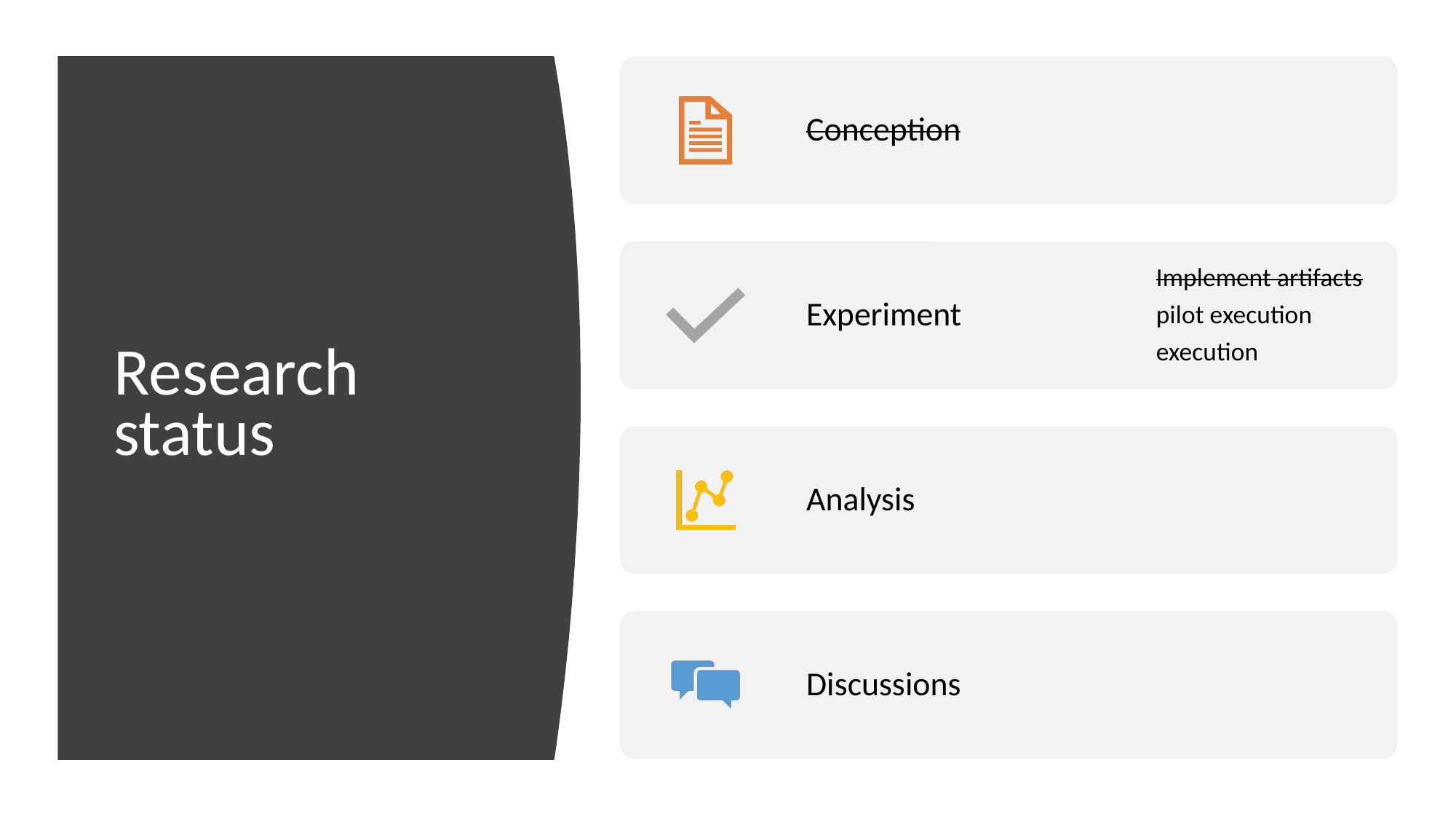

Conception
Experiment
Implement artifacts
pilot execution
execution
Analysis
Discussions

# Research status